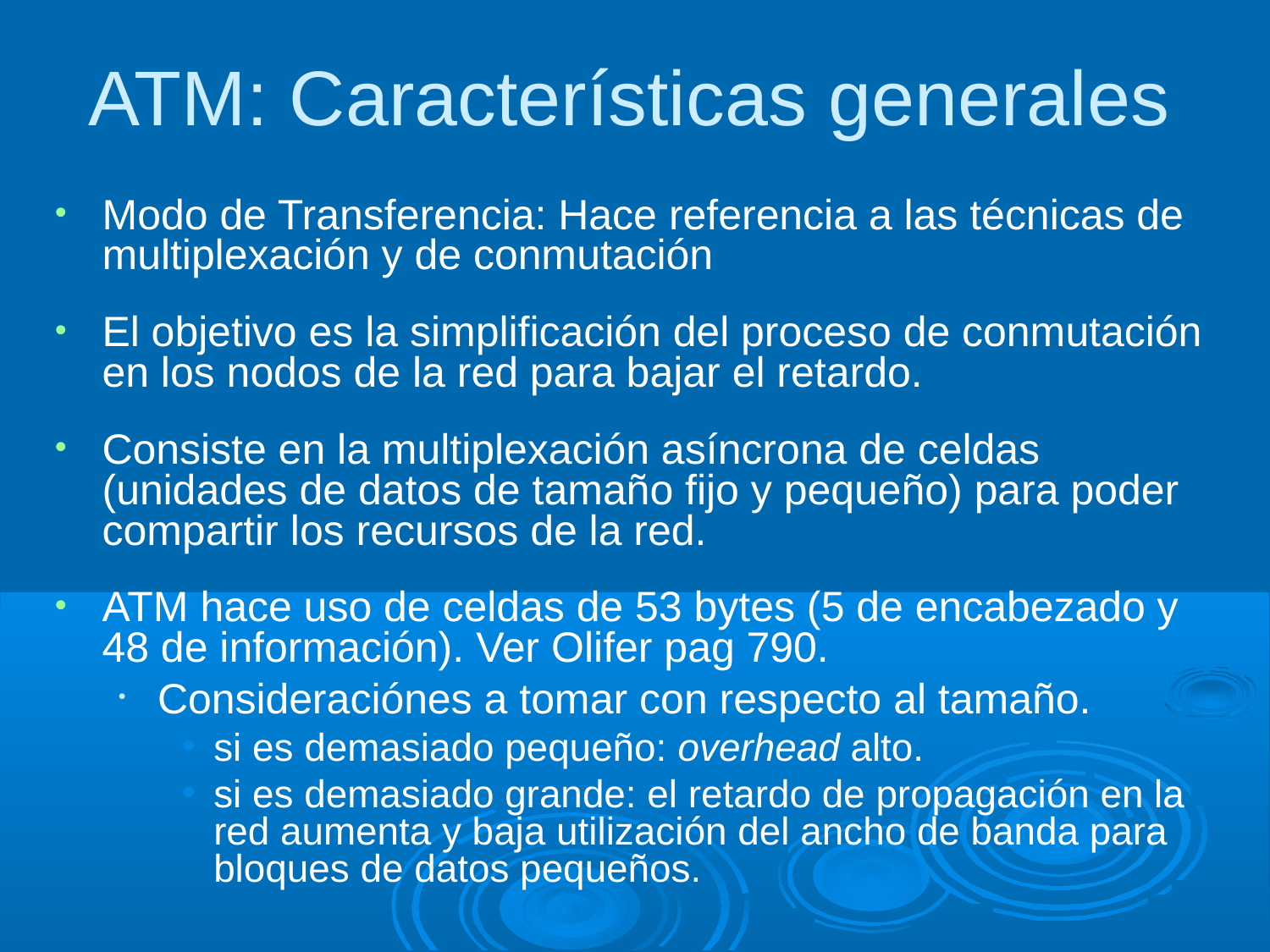

ATM: Características generales
Modo de Transferencia: Hace referencia a las técnicas de multiplexación y de conmutación

El objetivo es la simplificación del proceso de conmutación en los nodos de la red para bajar el retardo.

Consiste en la multiplexación asíncrona de celdas (unidades de datos de tamaño fijo y pequeño) para poder compartir los recursos de la red.

ATM hace uso de celdas de 53 bytes (5 de encabezado y 48 de información). Ver Olifer pag 790.
Consideraciónes a tomar con respecto al tamaño.
si es demasiado pequeño: overhead alto.
si es demasiado grande: el retardo de propagación en la red aumenta y baja utilización del ancho de banda para bloques de datos pequeños.